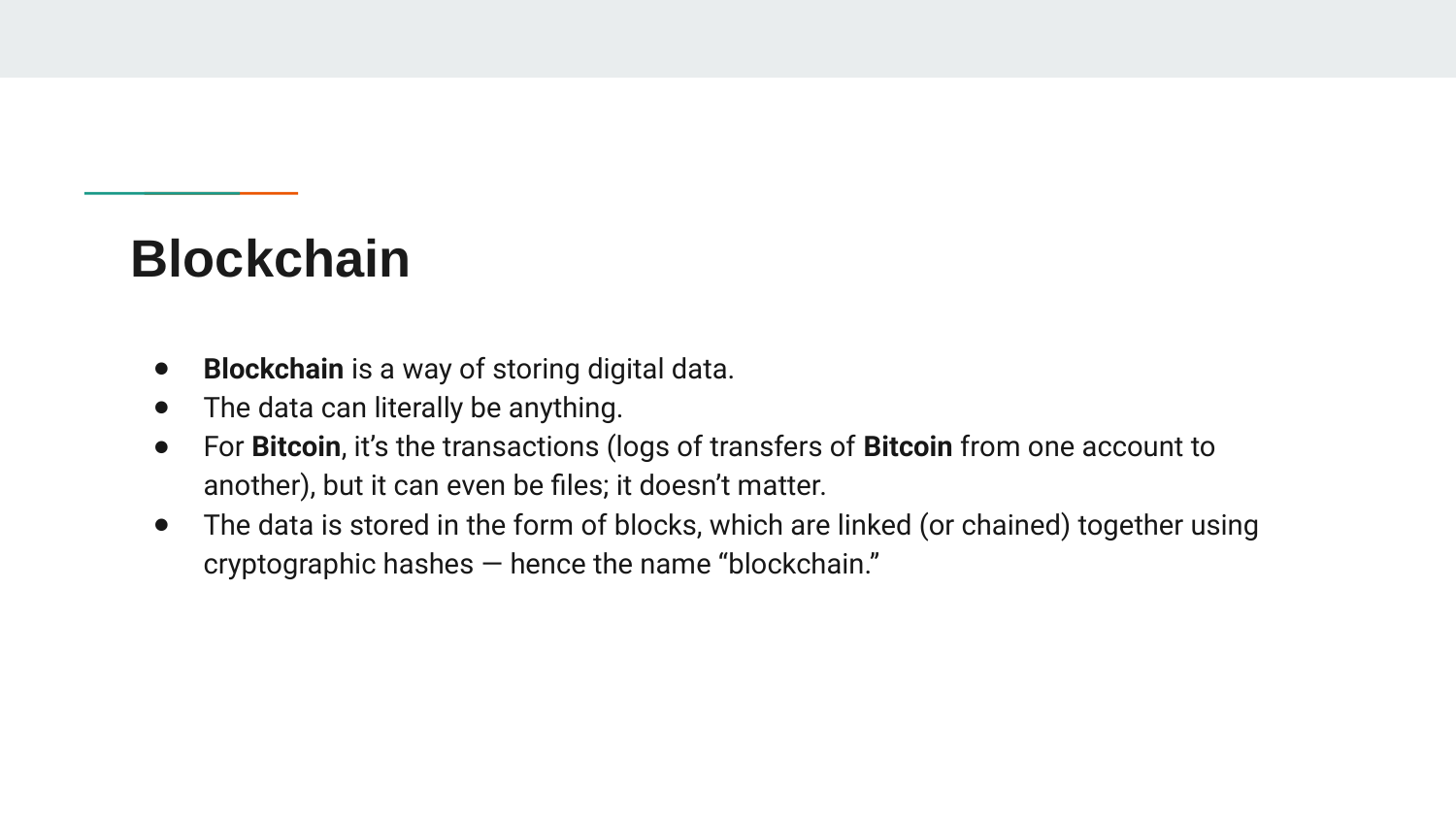

# Blockchain
Blockchain is a way of storing digital data.
The data can literally be anything.
For Bitcoin, it’s the transactions (logs of transfers of Bitcoin from one account to another), but it can even be files; it doesn’t matter.
The data is stored in the form of blocks, which are linked (or chained) together using cryptographic hashes — hence the name “blockchain.”